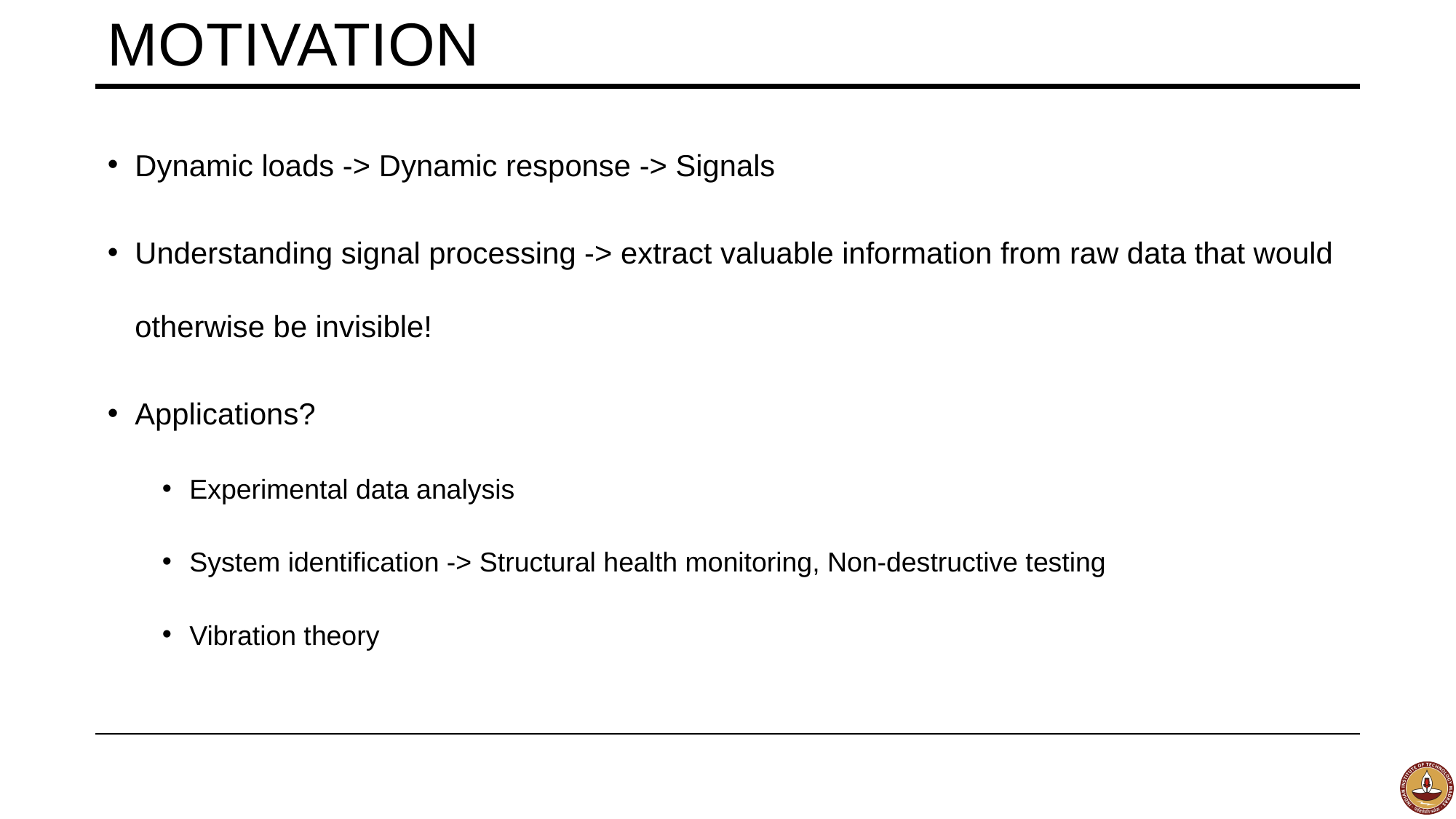

# Motivation
Dynamic loads -> Dynamic response -> Signals
Understanding signal processing -> extract valuable information from raw data that would otherwise be invisible!
Applications?
Experimental data analysis
System identification -> Structural health monitoring, Non-destructive testing
Vibration theory